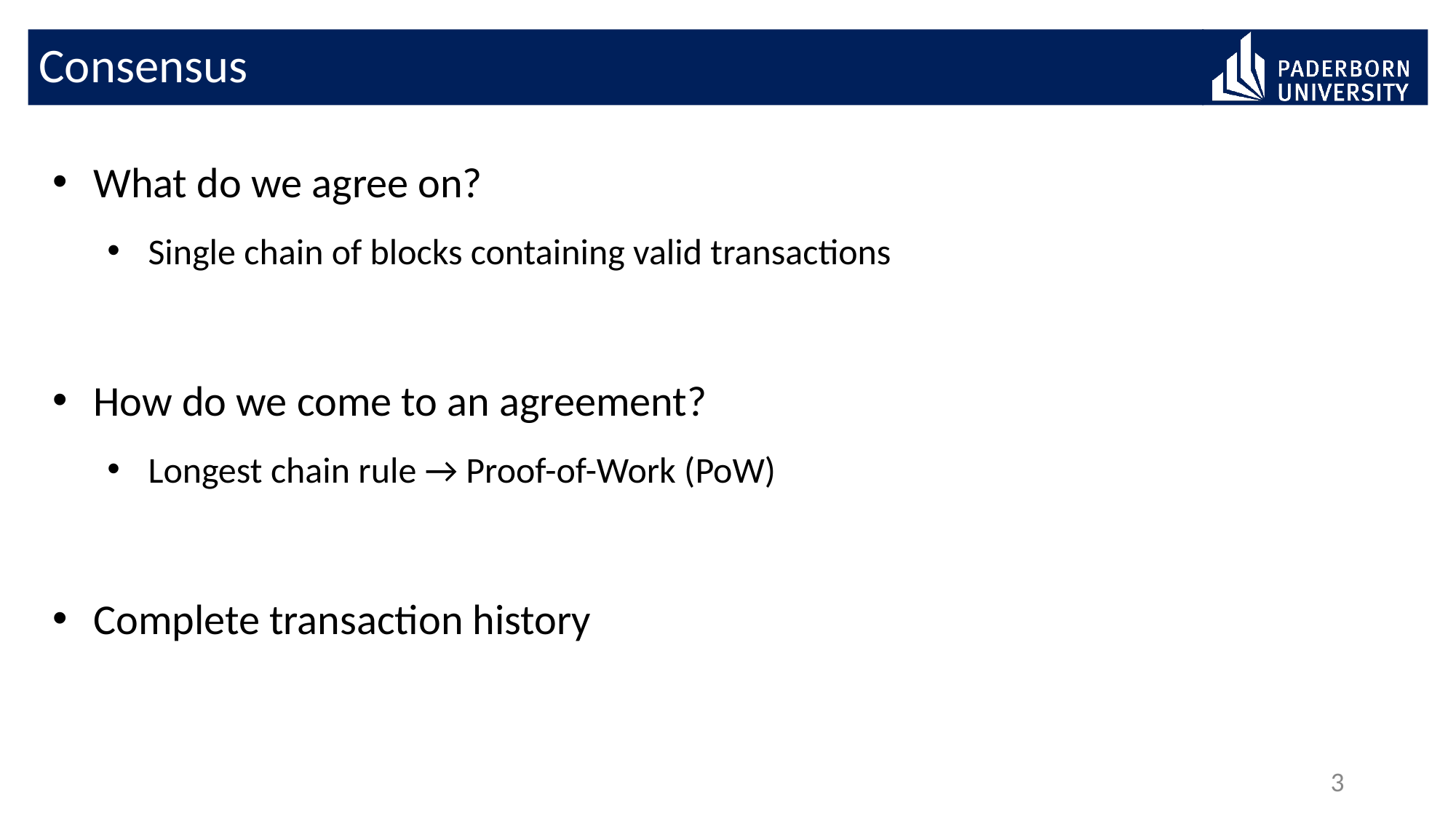

# Consensus
What do we agree on?
Single chain of blocks containing valid transactions

How do we come to an agreement?
Longest chain rule → Proof-of-Work (PoW)

Complete transaction history

3